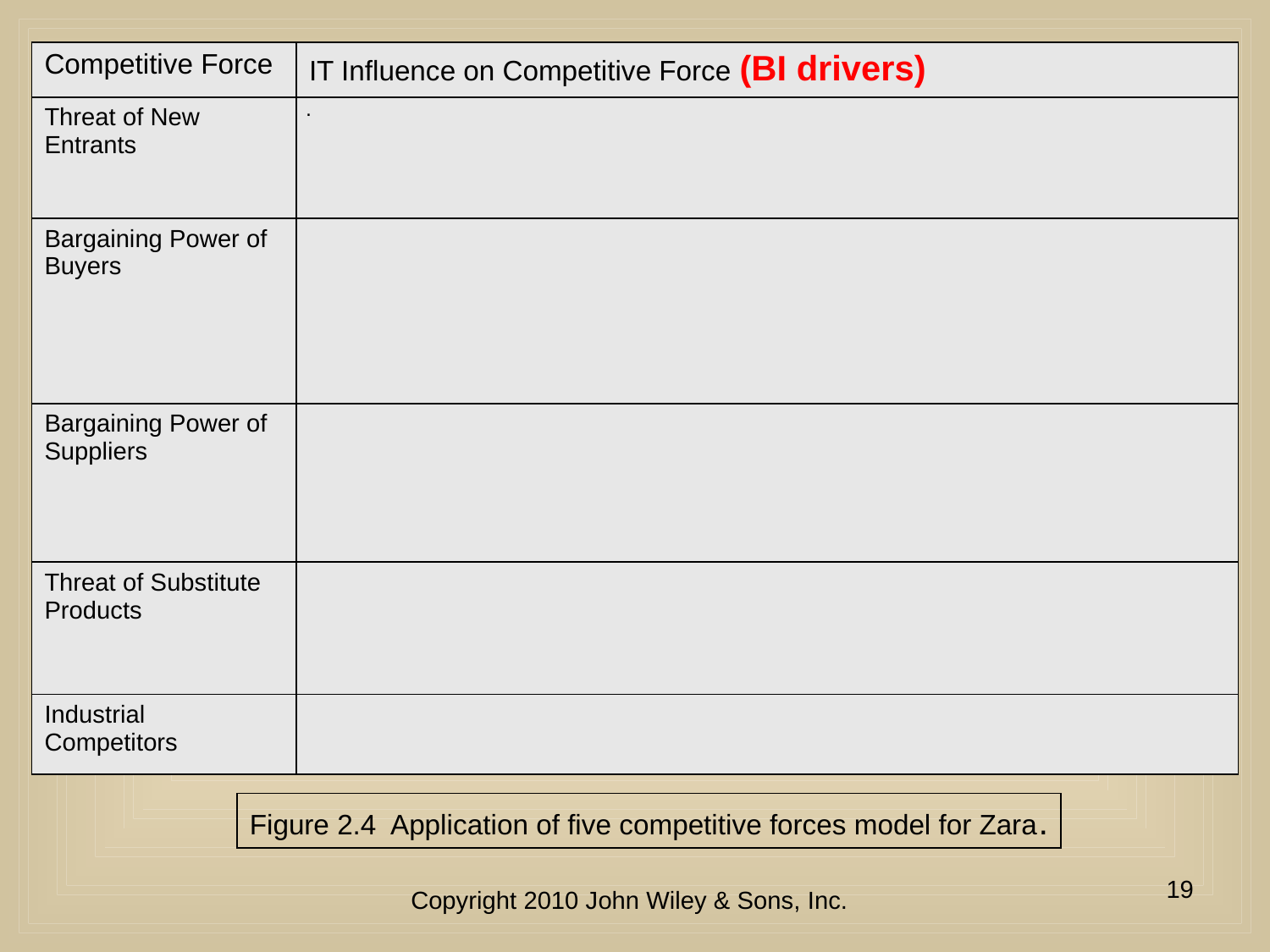

| Competitive Force | IT Influence on Competitive Force (BI drivers) |
| --- | --- |
| Threat of New Entrants | . |
| Bargaining Power of Buyers |  |
| Bargaining Power of Suppliers |  |
| Threat of Substitute Products |  |
| Industrial Competitors |  |

Figure 2.4  Application of five competitive forces model for Zara.
19
Copyright 2010 John Wiley & Sons, Inc.